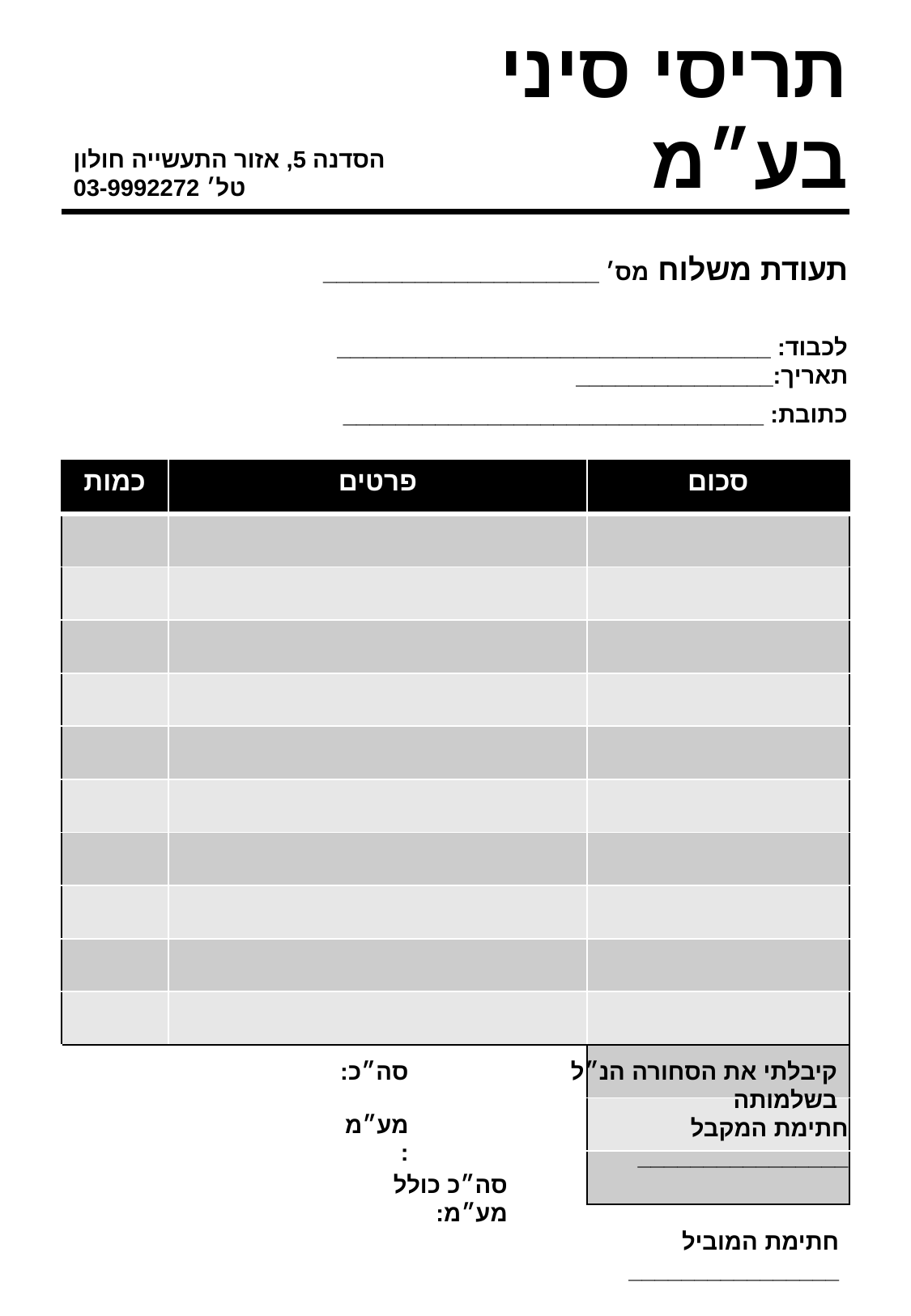

תריסי סיני
בע״מ
הסדנה 5, אזור התעשייה חולון
טל׳ 03-9992272
תעודת משלוח מס׳ _____________________
לכבוד: _________________________________		תאריך:_______________
כתובת: ________________________________
| כמות | פרטים | סכום |
| --- | --- | --- |
|  |  |  |
|  |  |  |
|  |  |  |
|  |  |  |
|  |  |  |
|  |  |  |
|  |  |  |
|  |  |  |
|  |  |  |
|  |  |  |
|  |  |  |
|  |  |  |
|  |  |  |
סה״כ:
קיבלתי את הסחורה הנ״ל בשלמותה
מע״מ:
חתימת המקבל ________________
סה״כ כולל מע״מ:
חתימת המוביל ________________